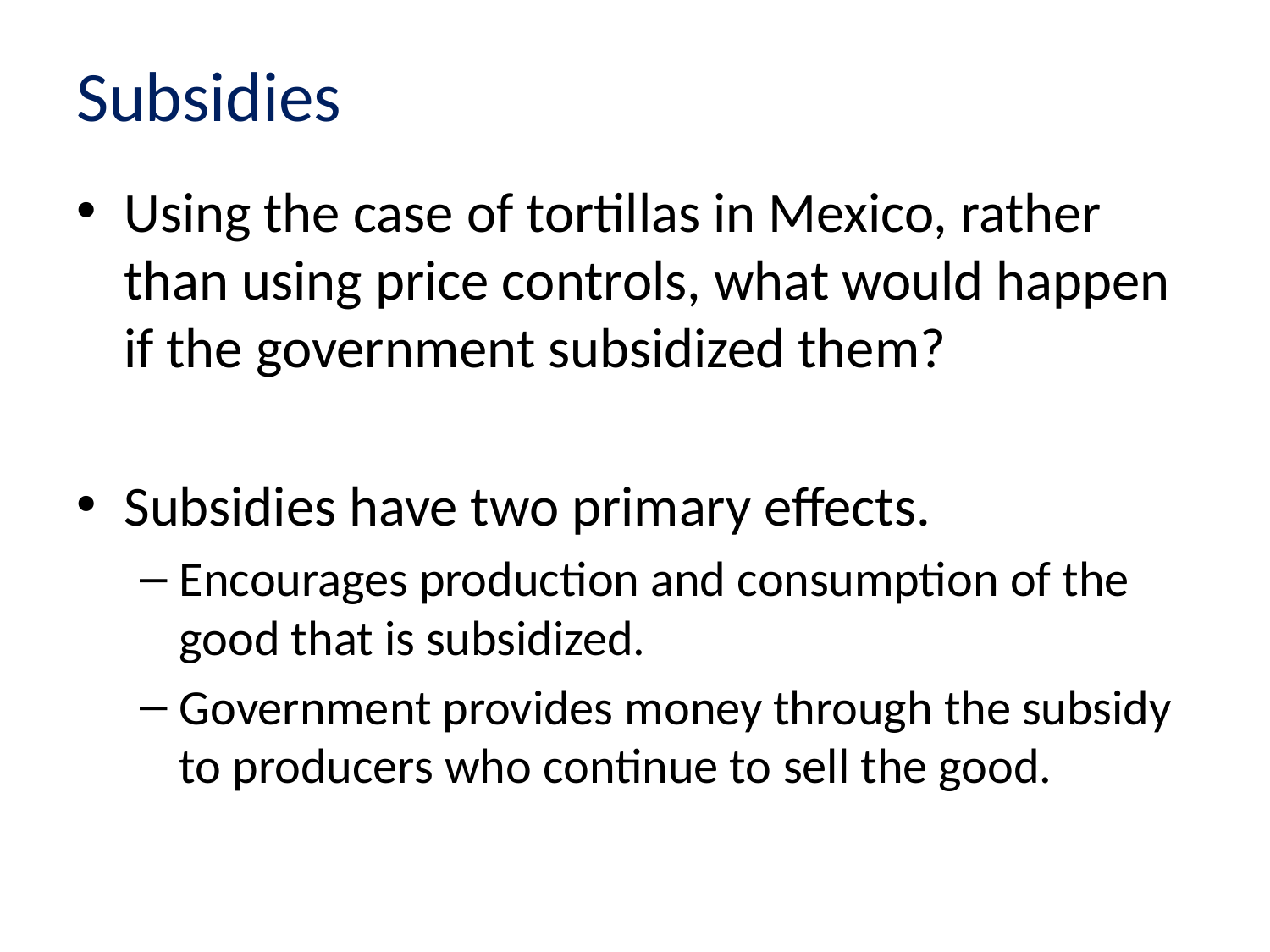

# Subsidies
Using the case of tortillas in Mexico, rather than using price controls, what would happen if the government subsidized them?

Subsidies have two primary effects.
Encourages production and consumption of the good that is subsidized.
Government provides money through the subsidy to producers who continue to sell the good.